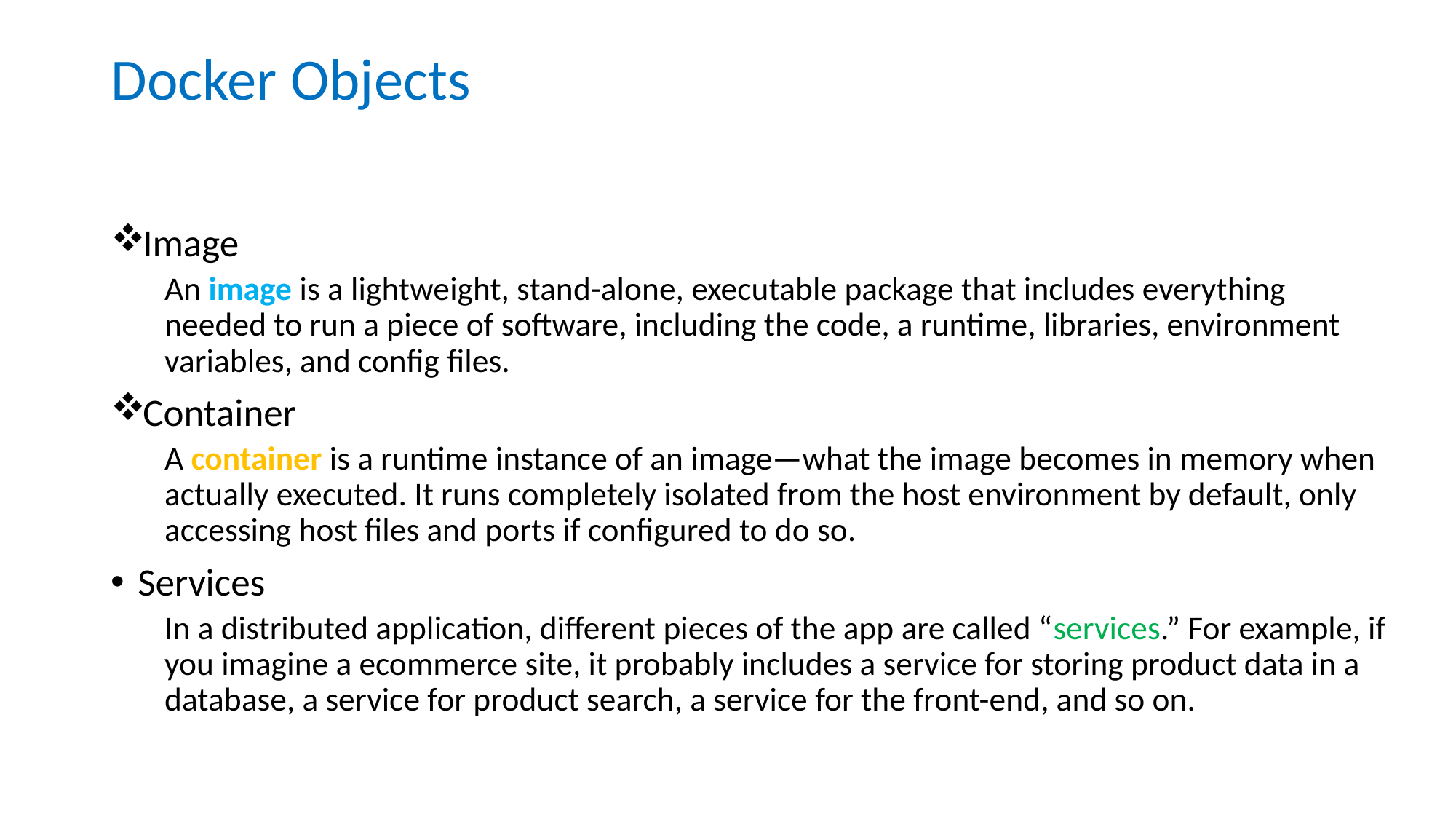

# Docker Objects
Image
An image is a lightweight, stand-alone, executable package that includes everything needed to run a piece of software, including the code, a runtime, libraries, environment variables, and config files.
Container
A container is a runtime instance of an image—what the image becomes in memory when actually executed. It runs completely isolated from the host environment by default, only accessing host files and ports if configured to do so.
Services
In a distributed application, different pieces of the app are called “services.” For example, if you imagine a ecommerce site, it probably includes a service for storing product data in a database, a service for product search, a service for the front-end, and so on.